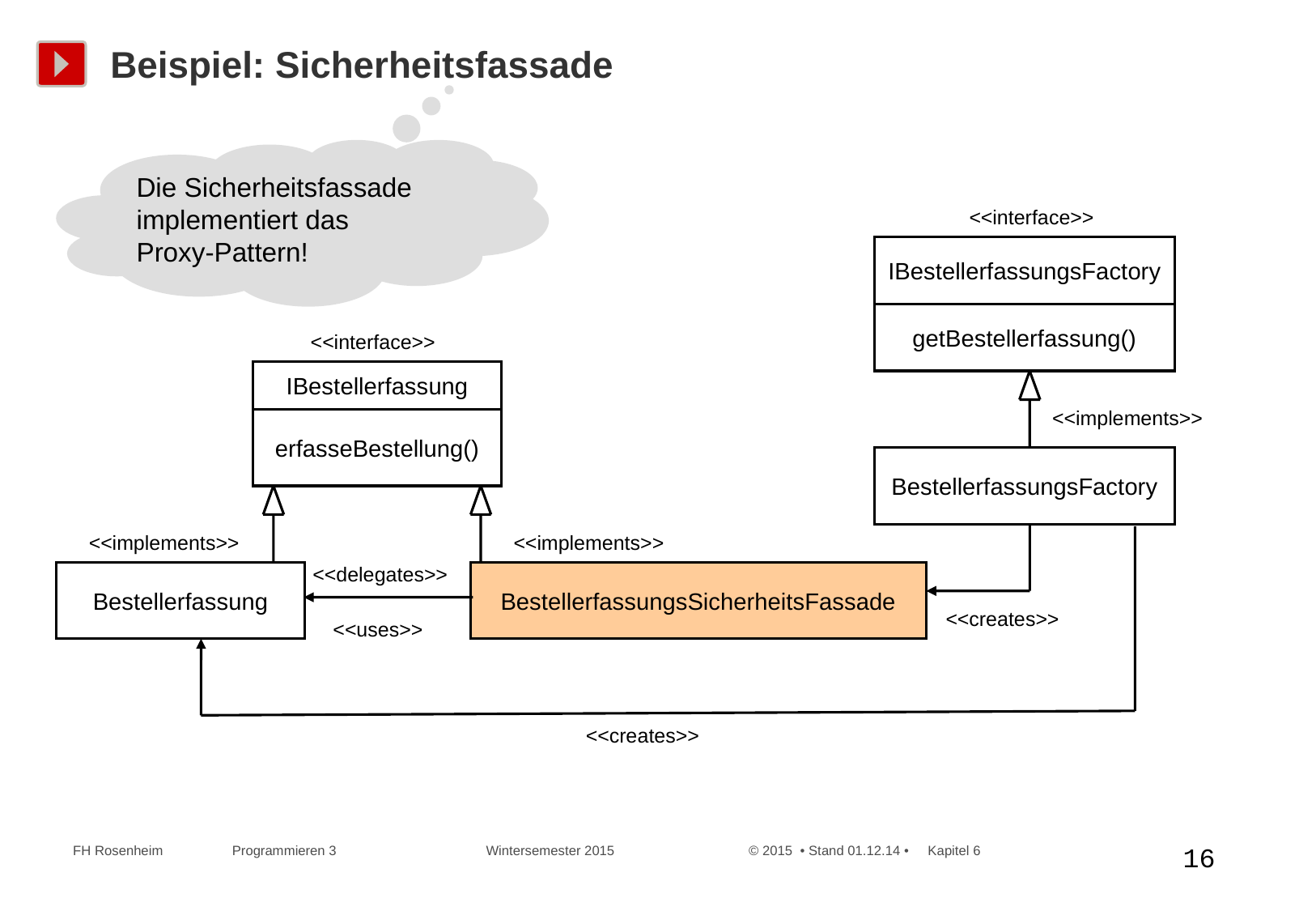

# Beispiel: Sicherheitsfassade
Die Sicherheitsfassade
implementiert das
Proxy-Pattern!
<<interface>>
IBestellerfassungsFactory
getBestellerfassung()

<<interface>>
IBestellerfassung

<<implements>>
erfasseBestellung()
BestellerfassungsFactory

<<implements>>
<<implements>>

<<delegates>>
Bestellerfassung
BestellerfassungsSicherheitsFassade

<<creates>>
<<uses>>

<<creates>>
      FH Rosenheim                  Programmieren 3                                       Wintersemester 2015                                   © 2015  • Stand 01.12.14 •     Kapitel 6